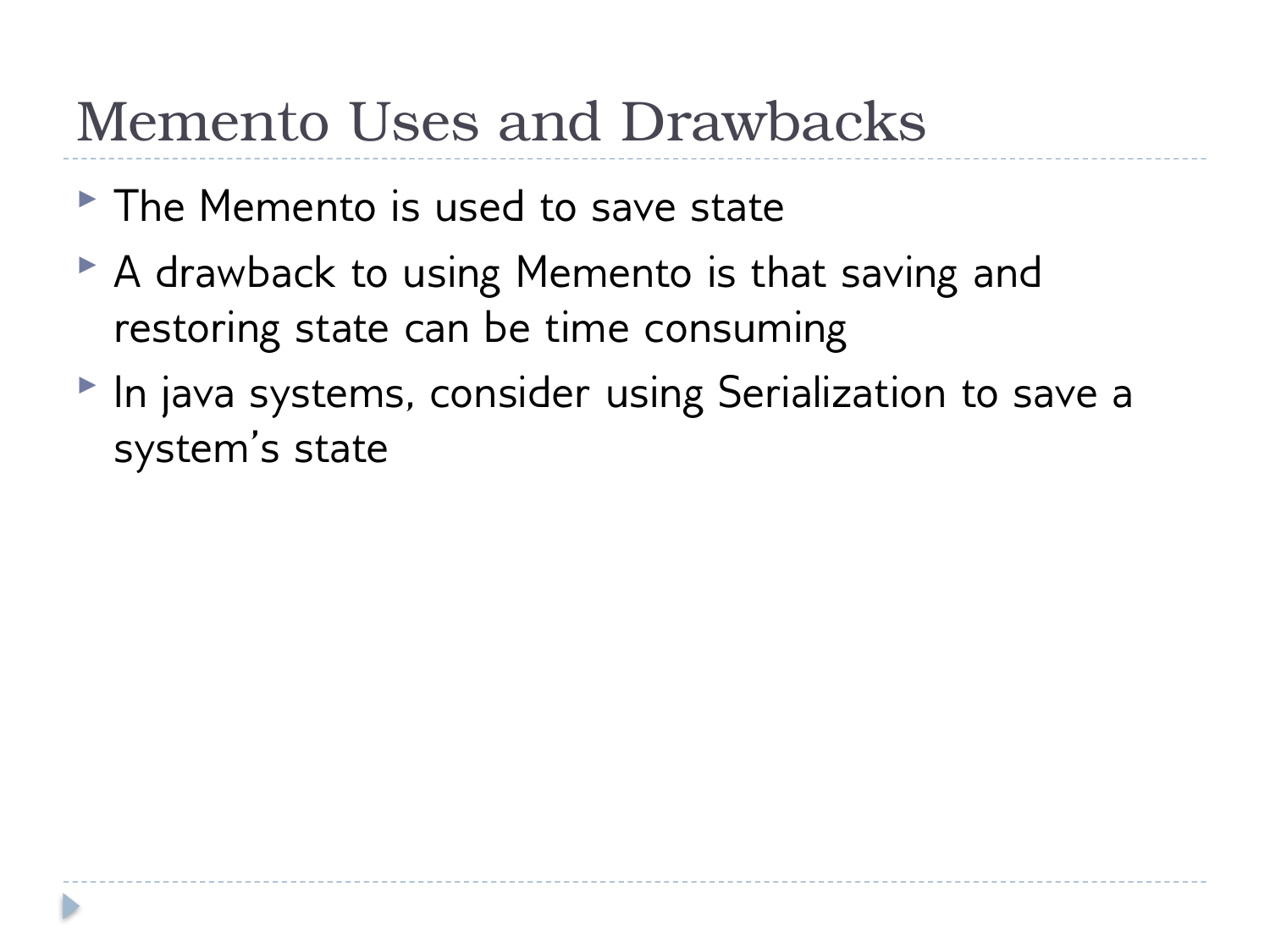

# Memento Uses and Drawbacks
The Memento is used to save state
A drawback to using Memento is that saving and restoring state can be time consuming
In java systems, consider using Serialization to save a system’s state